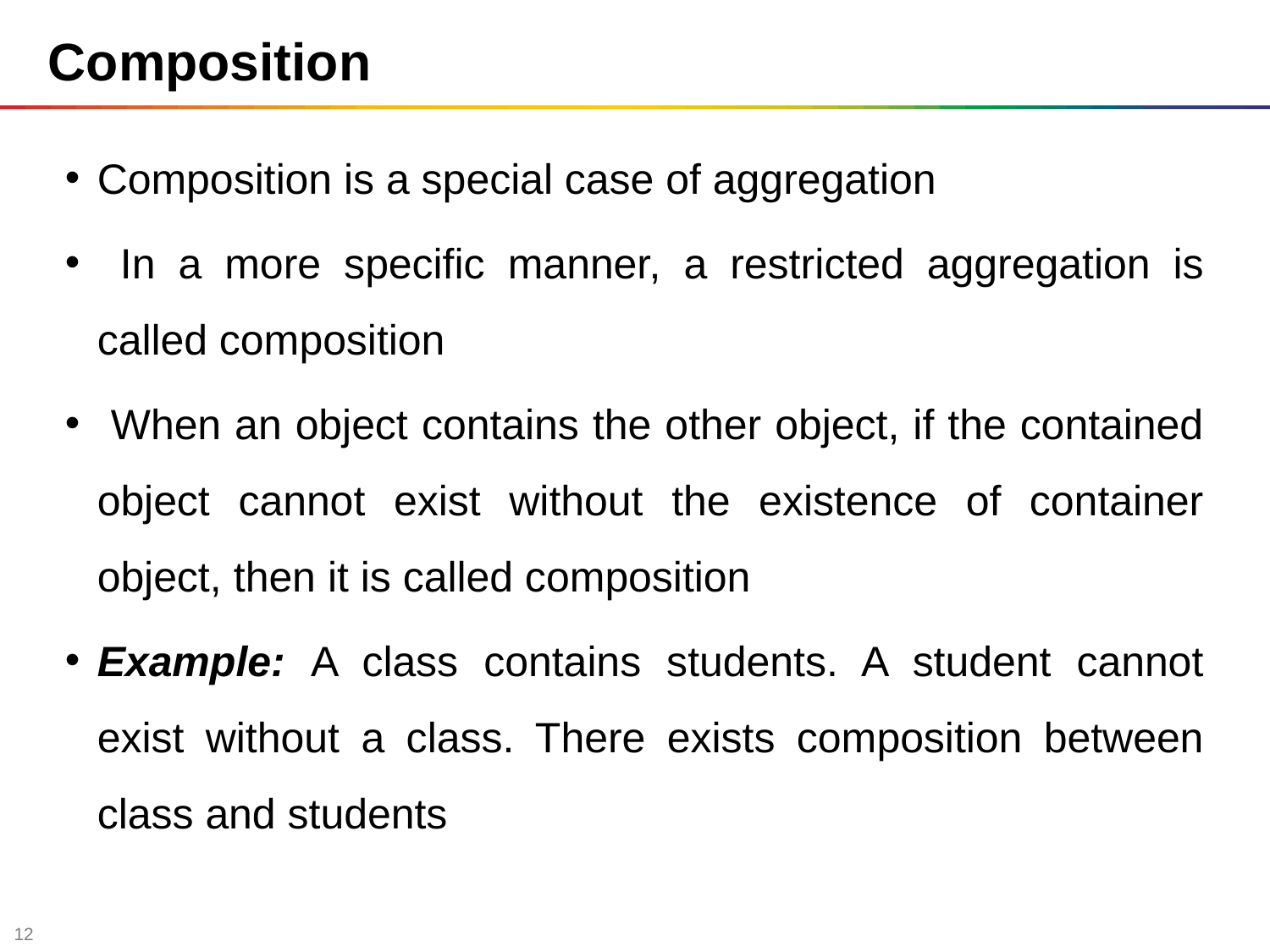

Composition
Composition is a special case of aggregation
 In a more specific manner, a restricted aggregation is called composition
 When an object contains the other object, if the contained object cannot exist without the existence of container object, then it is called composition
Example: A class contains students. A student cannot exist without a class. There exists composition between class and students